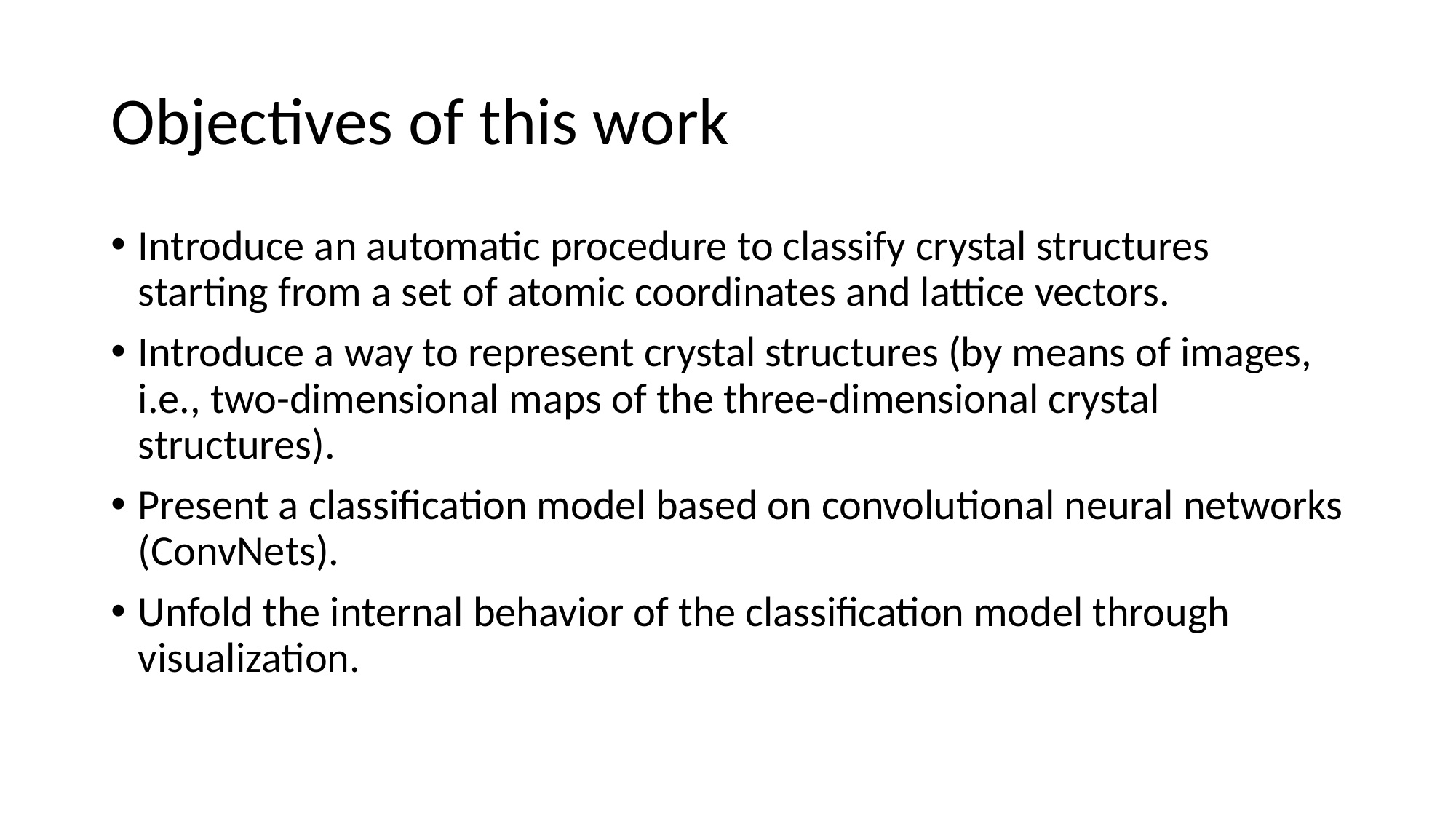

# Objectives of this work
Introduce an automatic procedure to classify crystal structures starting from a set of atomic coordinates and lattice vectors.
Introduce a way to represent crystal structures (by means of images, i.e., two-dimensional maps of the three-dimensional crystal structures).
Present a classification model based on convolutional neural networks (ConvNets).
Unfold the internal behavior of the classification model through visualization.